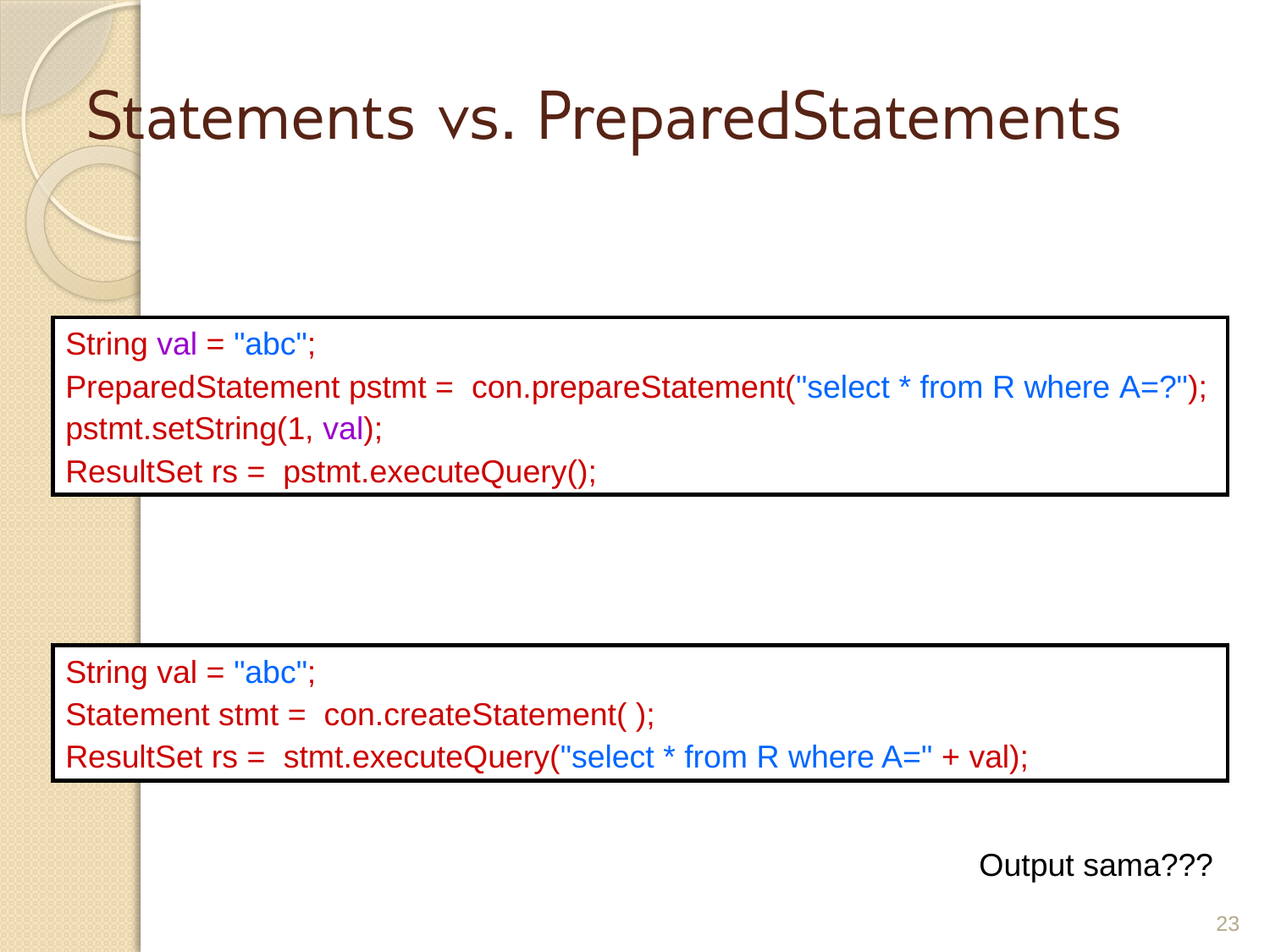

# Statements vs. PreparedStatements
String val = "abc";
PreparedStatement pstmt =  con.prepareStatement("select * from R where A=?");
pstmt.setString(1, val);
ResultSet rs =  pstmt.executeQuery();
String val = "abc";
Statement stmt =  con.createStatement( );
ResultSet rs =  stmt.executeQuery("select * from R where A=" + val);
Output sama???
23